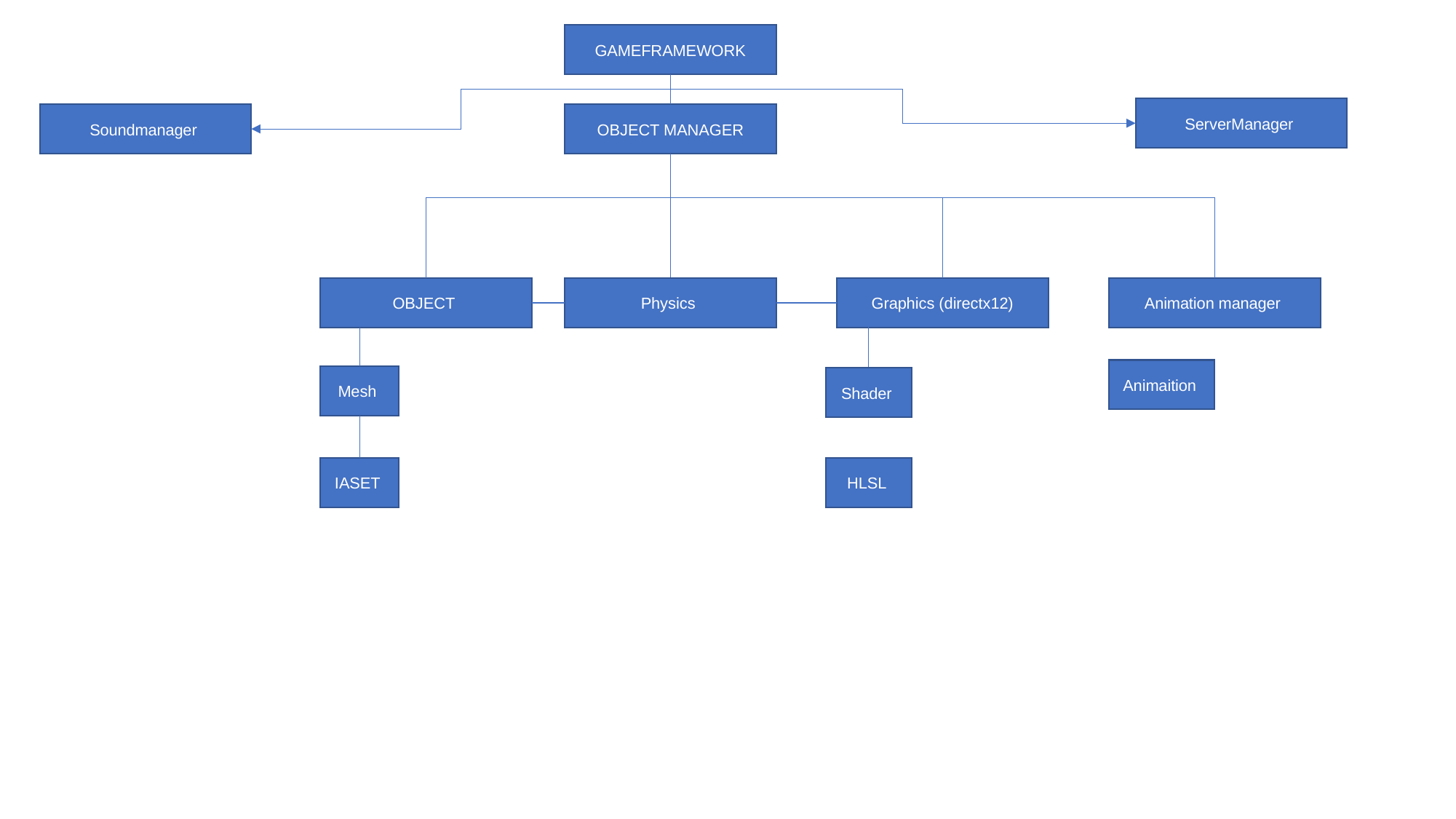

GAMEFRAMEWORK
ServerManager
Soundmanager
OBJECT MANAGER
Graphics (directx12)
Animation manager
OBJECT
Physics
Animaition
Mesh
Shader
IASET
HLSL